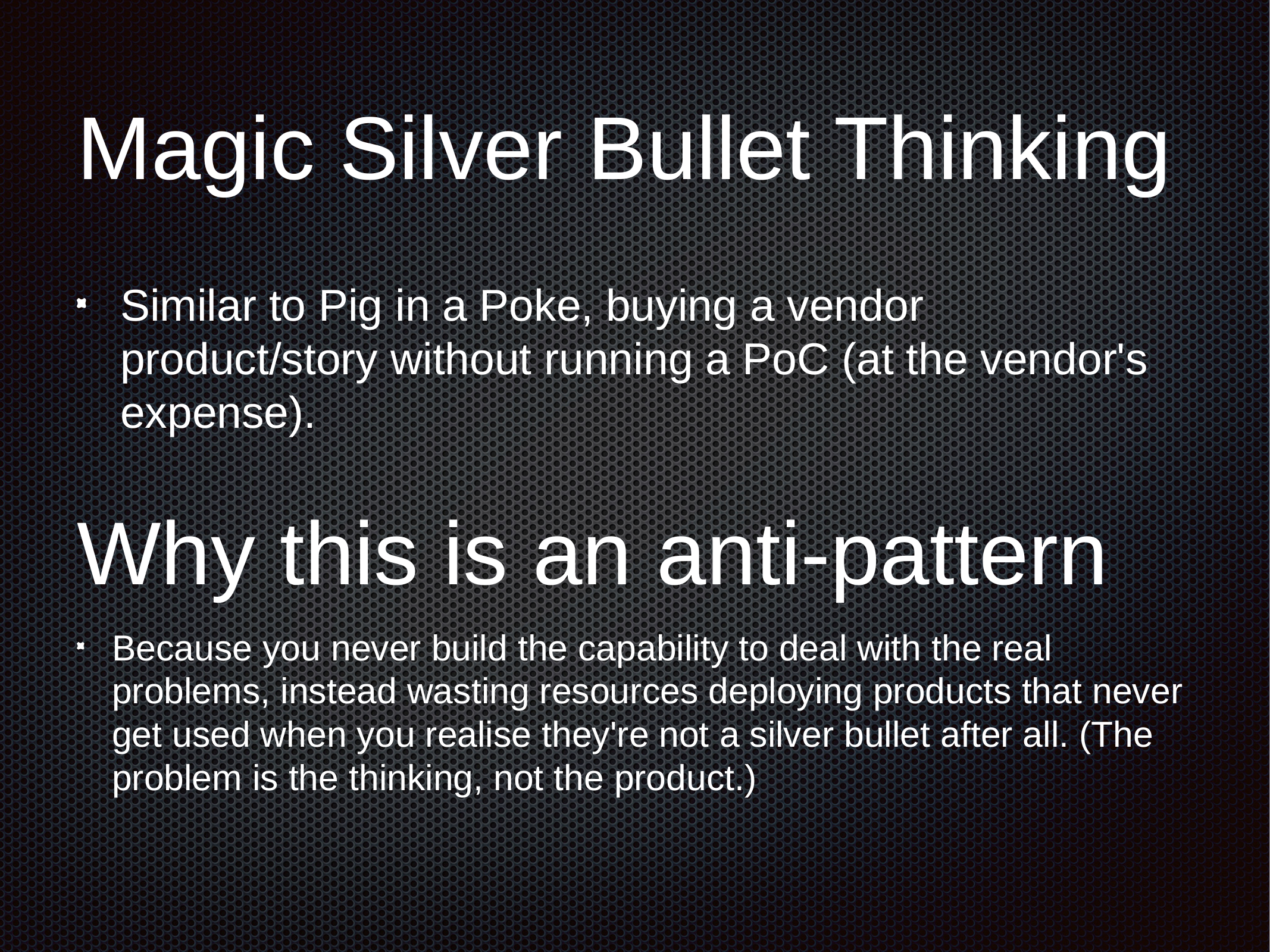

# Magic Silver Bullet Thinking
Similar to Pig in a Poke, buying a vendor product/story without running a PoC (at the vendor's expense).
Why this is an anti-pattern
Because you never build the capability to deal with the real problems, instead wasting resources deploying products that never get used when you realise they're not a silver bullet after all. (The problem is the thinking, not the product.)